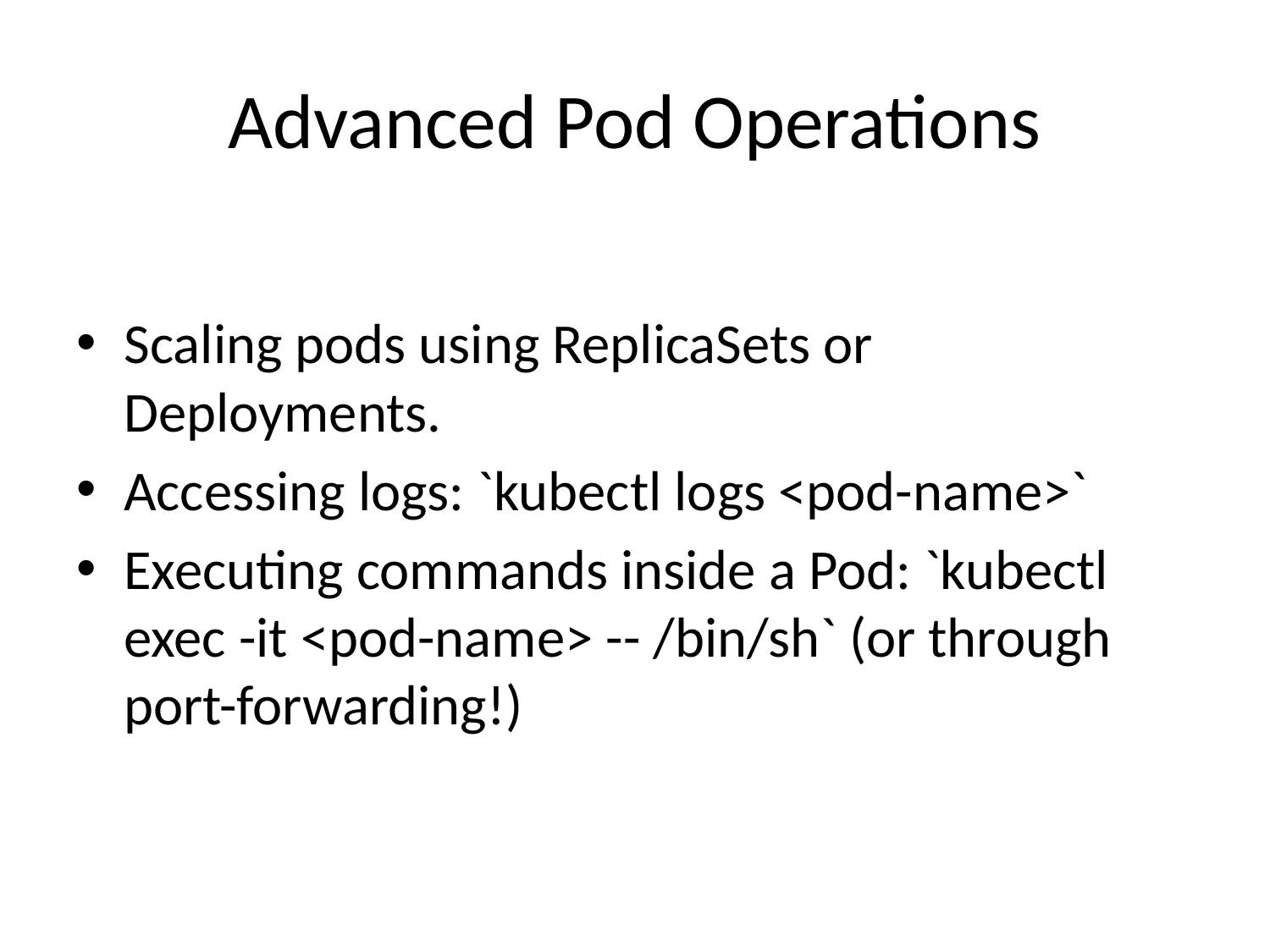

# Advanced Pod Operations

Scaling pods using ReplicaSets or Deployments.
Accessing logs: `kubectl logs <pod-name>`
Executing commands inside a Pod: `kubectl exec -it <pod-name> -- /bin/sh` (or through port-forwarding!)